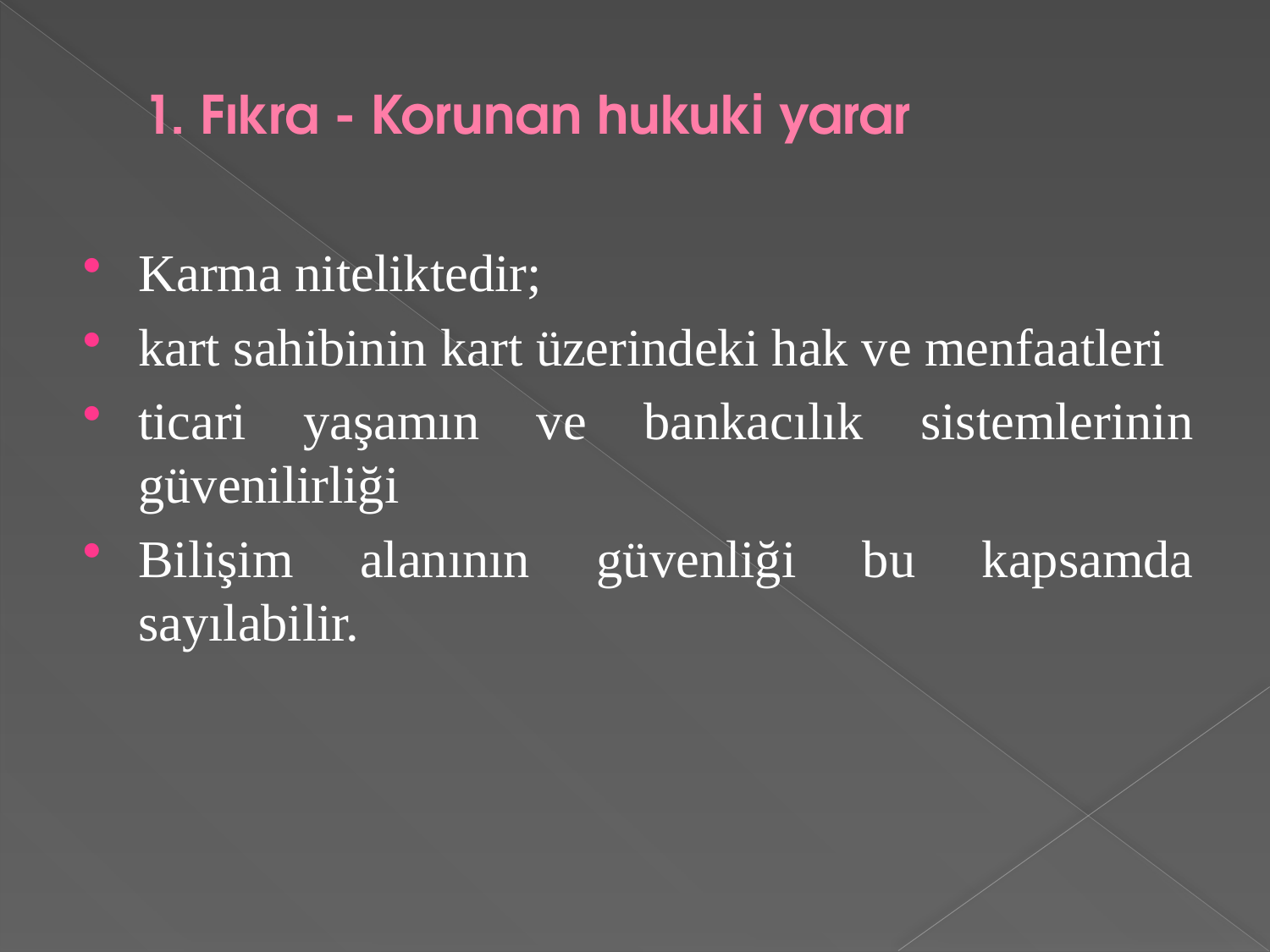

# 1. Fıkra - Korunan hukuki yarar

Karma niteliktedir;
kart sahibinin kart üzerindeki hak ve menfaatleri
ticari yaşamın ve bankacılık sistemlerinin güvenilirliği
Bilişim alanının güvenliği bu kapsamda sayılabilir.